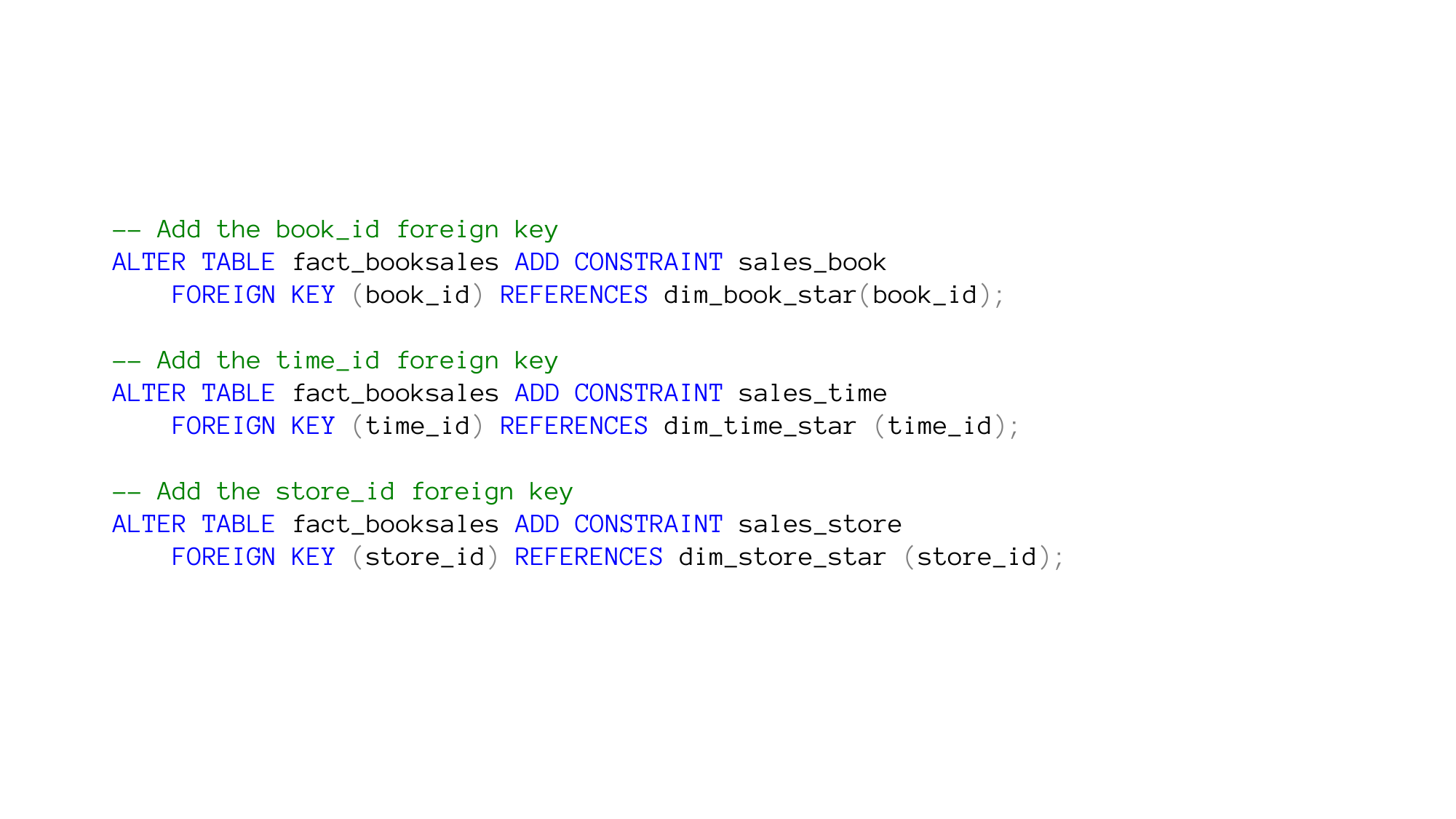

-- Add the book_id foreign key
ALTER TABLE fact_booksales ADD CONSTRAINT sales_book
    FOREIGN KEY (book_id) REFERENCES dim_book_star(book_id);

-- Add the time_id foreign key
ALTER TABLE fact_booksales ADD CONSTRAINT sales_time
    FOREIGN KEY (time_id) REFERENCES dim_time_star (time_id);

-- Add the store_id foreign key
ALTER TABLE fact_booksales ADD CONSTRAINT sales_store
    FOREIGN KEY (store_id) REFERENCES dim_store_star (store_id);